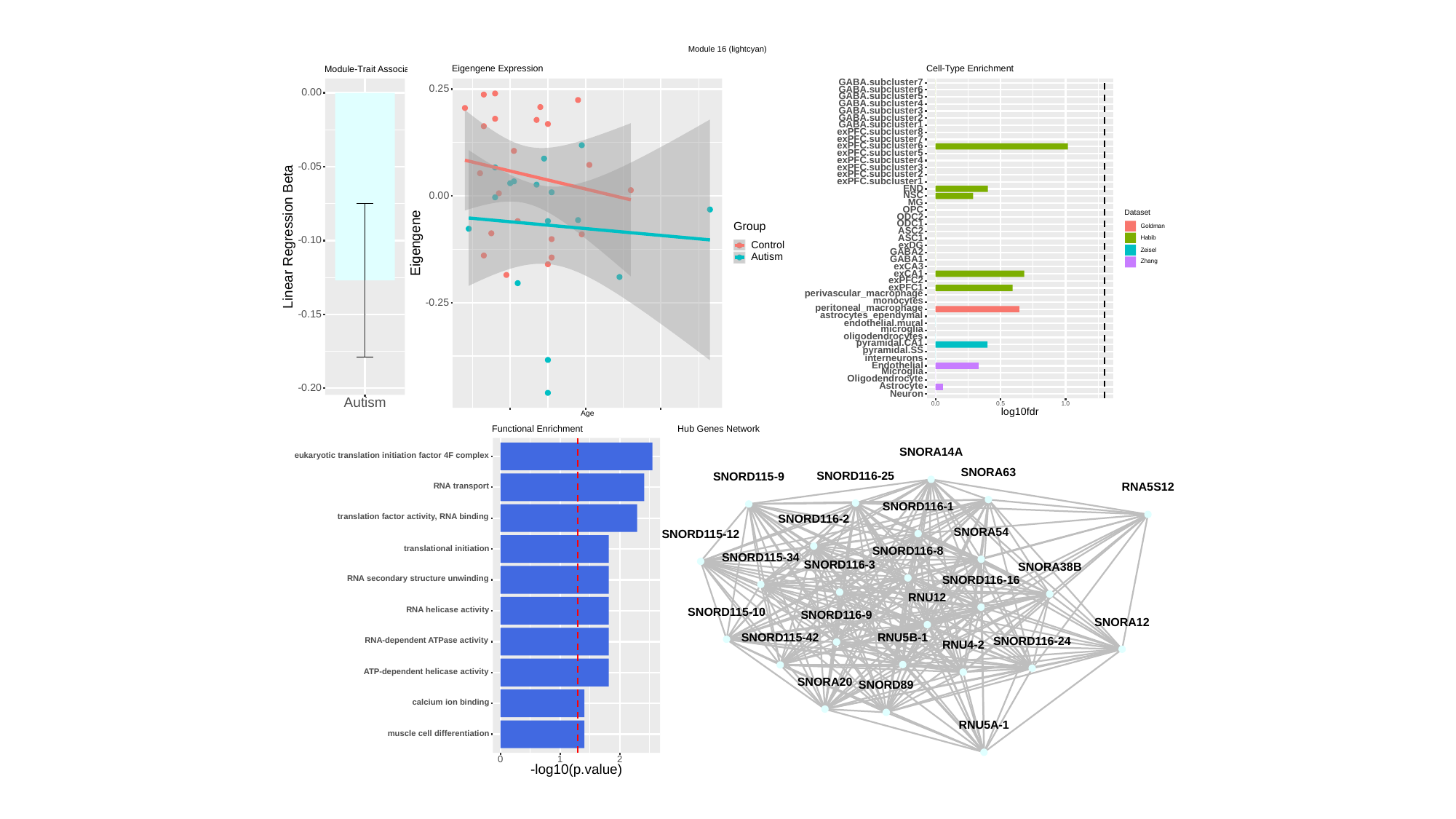

Module 16 (lightcyan)

Cell-Type Enrichment
Eigengene Expression
Module-Trait Association

GABA.subcluster7

0.25
GABA.subcluster6

0.00

GABA.subcluster5

GABA.subcluster4

GABA.subcluster3

GABA.subcluster2

GABA.subcluster1

exPFC.subcluster8

exPFC.subcluster7

exPFC.subcluster6

exPFC.subcluster5

exPFC.subcluster4

-0.05
exPFC.subcluster3

exPFC.subcluster2

exPFC.subcluster1

END

0.00
NSC

MG

OPC

Dataset

ODC2

ODC1

Group
Goldman

ASC2

Linear Regression Beta

ASC1

Habib

-0.10
Eigengene

Control
exDG

Zeisel
GABA2

Autism

GABA1

Zhang

exCA3

exCA1

exPFC2

exPFC1

perivascular_macrophage

monocytes
-0.25

peritoneal_macrophage

-0.15
astrocytes_ependymal

endothelial.mural

microglia

oligodendrocytes

pyramidal.CA1

pyramidal.SS

interneurons

Endothelial

Microglia

Oligodendrocyte

Astrocyte

-0.20

Neuron

Autism

0.0
0.5
1.0
log10fdr

Age

Hub Genes Network
Functional Enrichment

SNORA14A
eukaryotic translation initiation factor 4F complex

SNORA63
SNORD116-25
SNORD115-9

RNA transport
RNA5S12

SNORD116-1

translation factor activity, RNA binding

SNORD116-2

SNORA54

SNORD115-12

translational initiation

SNORD116-8

SNORD115-34

SNORD116-3

SNORA38B

RNA secondary structure unwinding
SNORD116-16

RNU12

RNA helicase activity

SNORD115-10

SNORD116-9
SNORA12

RNU5B-1
SNORD115-42

RNA-dependent ATPase activity
SNORD116-24

RNU4-2

ATP-dependent helicase activity

SNORA20
SNORD89

calcium ion binding

RNU5A-1
muscle cell differentiation

0
1
2
-log10(p.value)